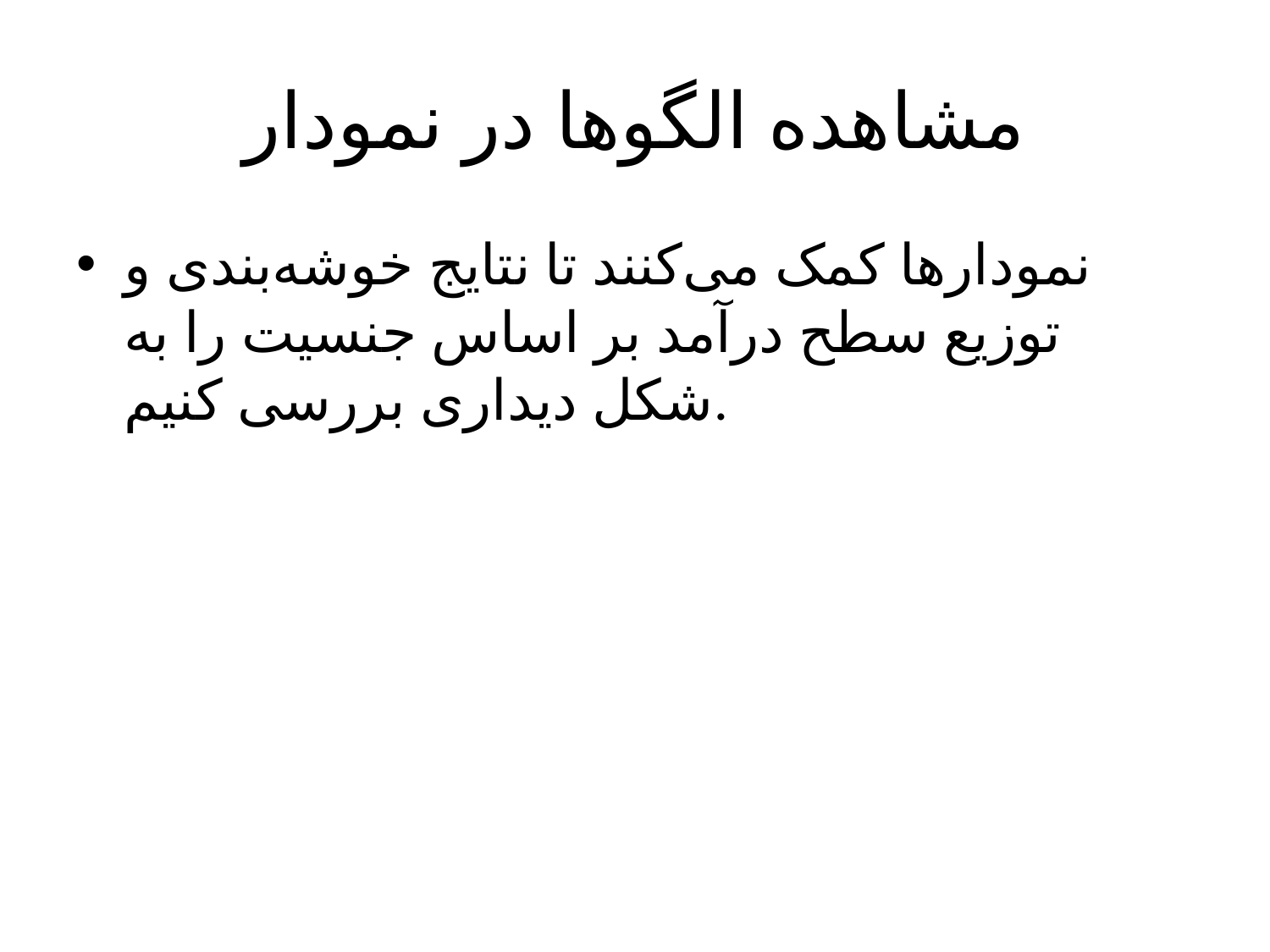

# مشاهده الگوها در نمودار
نمودارها کمک می‌کنند تا نتایج خوشه‌بندی و توزیع سطح درآمد بر اساس جنسیت را به شکل دیداری بررسی کنیم.